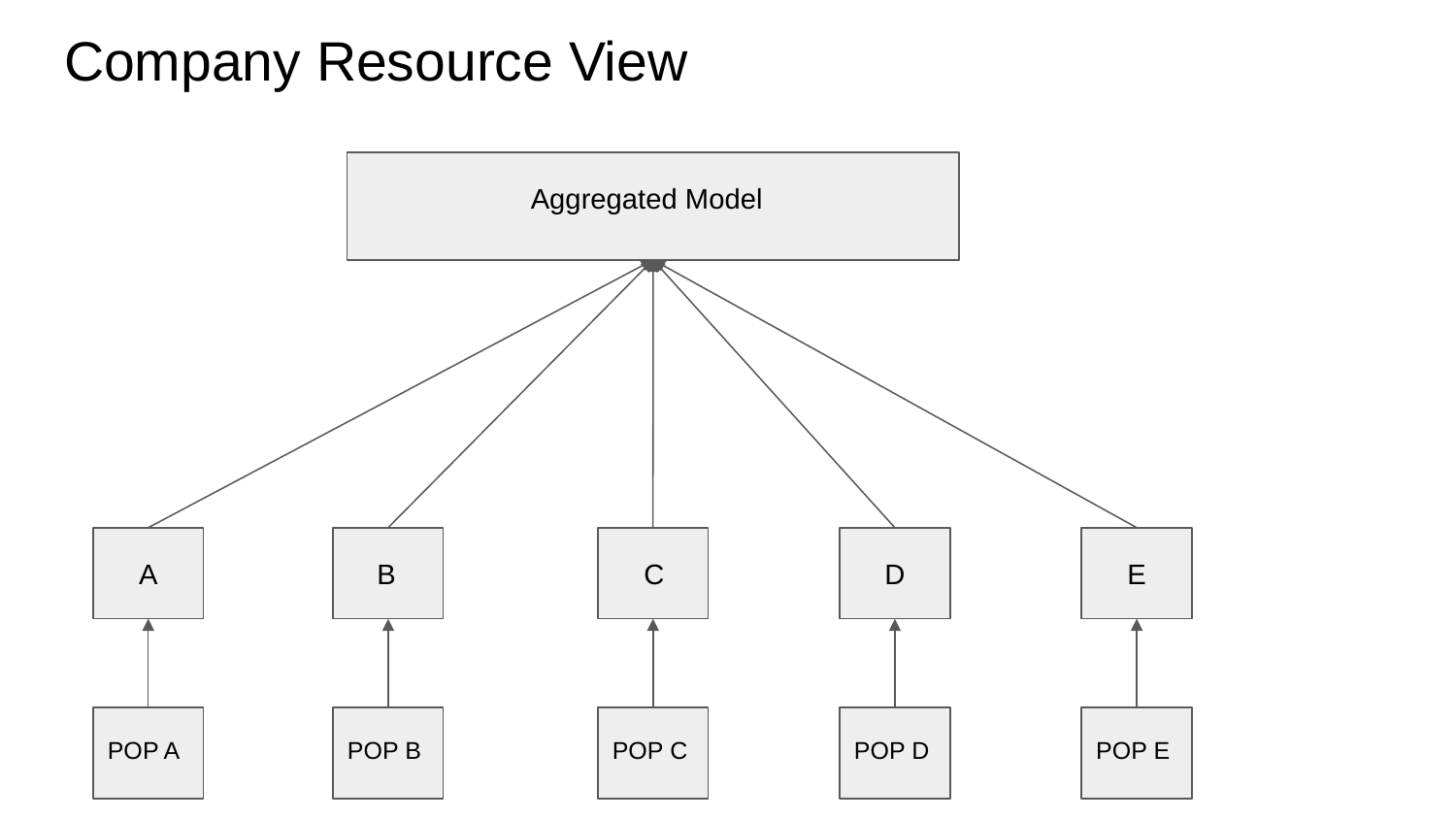

# Company Resource View

Aggregated Model

A
B
C
D
E

POP A
POP B
POP C
POP D
POP E